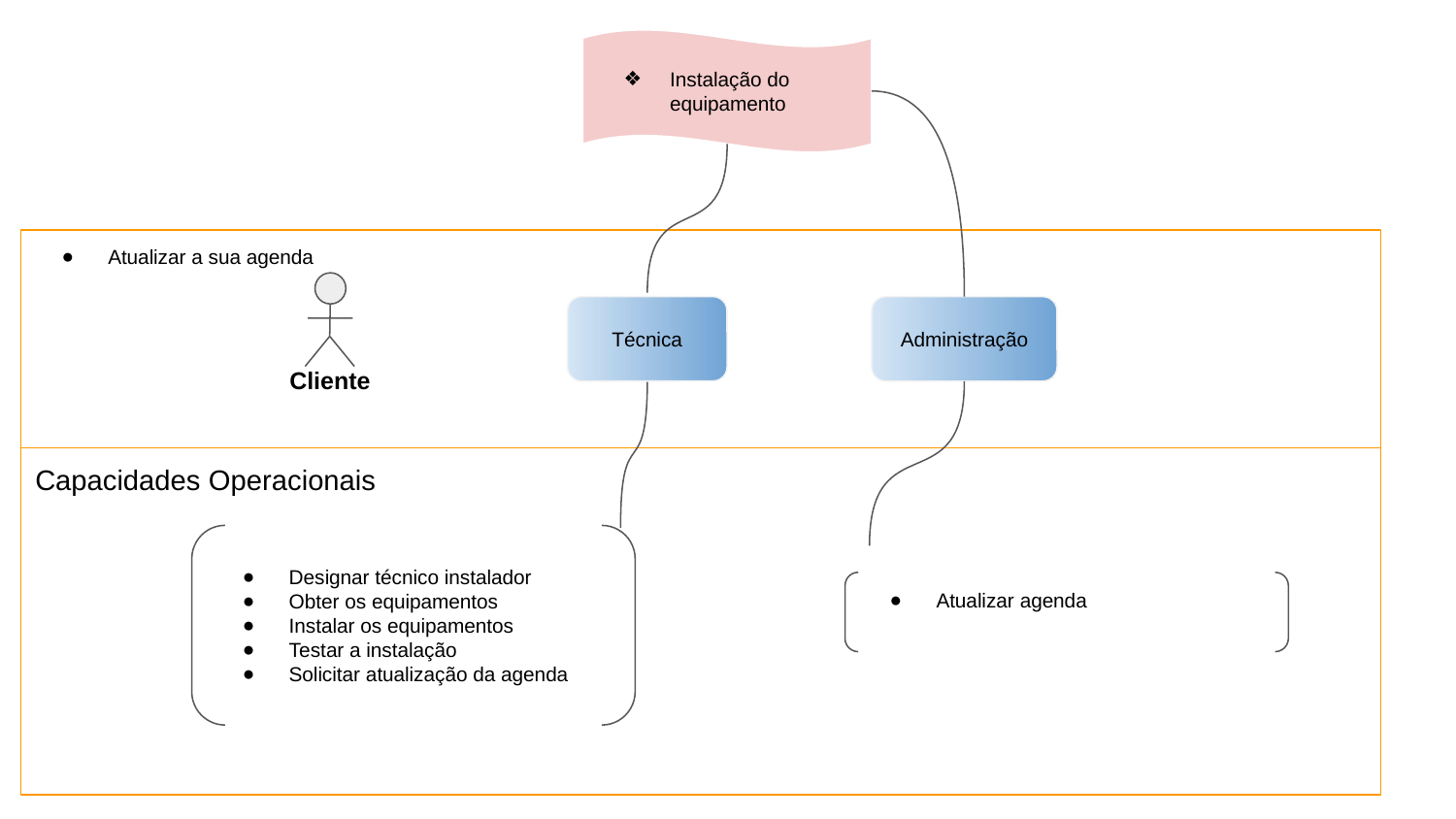

Instalação do equipamento
Atualizar a sua agenda

Cliente
Técnica
Administração
Capacidades Operacionais
Designar técnico instalador
Obter os equipamentos
Instalar os equipamentos
Testar a instalação
Solicitar atualização da agenda
Atualizar agenda